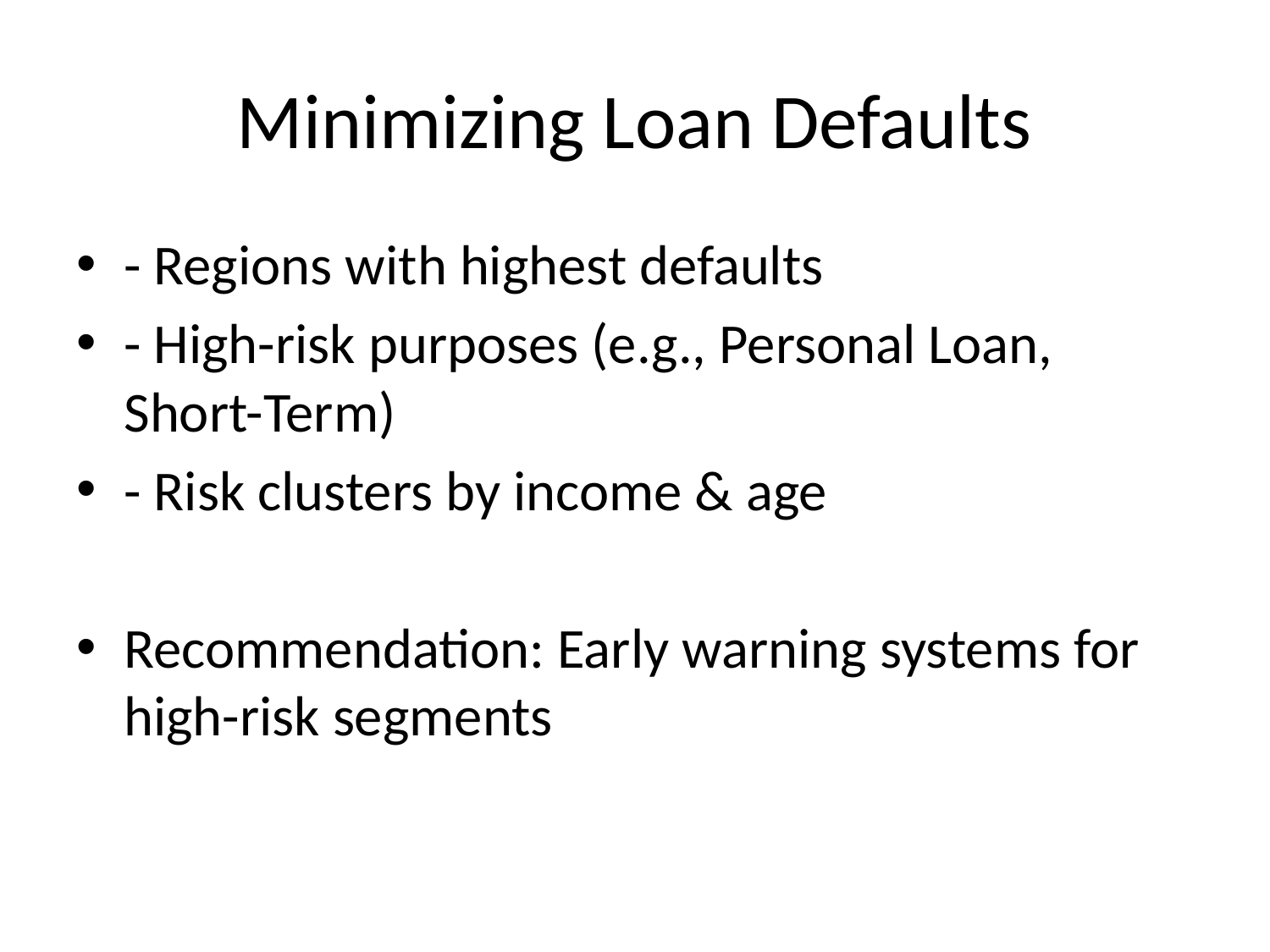

# Minimizing Loan Defaults
- Regions with highest defaults
- High-risk purposes (e.g., Personal Loan, Short-Term)
- Risk clusters by income & age

Recommendation: Early warning systems for high-risk segments